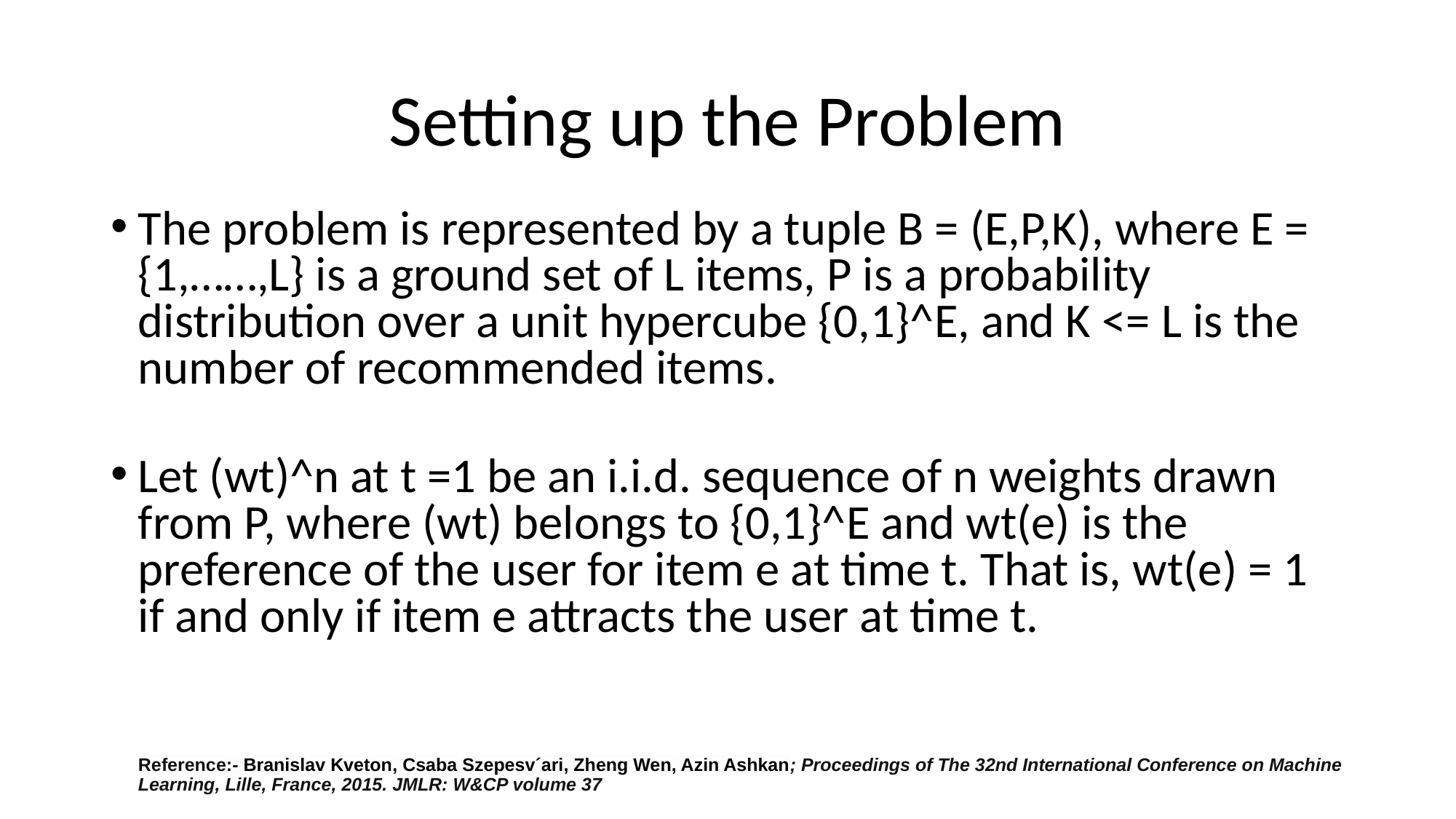

# Setting up the Problem
The problem is represented by a tuple B = (E,P,K), where E = {1,……,L} is a ground set of L items, P is a probability distribution over a unit hypercube {0,1}^E, and K <= L is the number of recommended items.

Let (wt)^n at t =1 be an i.i.d. sequence of n weights drawn from P, where (wt) belongs to {0,1}^E and wt(e) is the preference of the user for item e at time t. That is, wt(e) = 1 if and only if item e attracts the user at time t.
Reference:- Branislav Kveton, Csaba Szepesv´ari, Zheng Wen, Azin Ashkan; Proceedings of The 32nd International Conference on Machine Learning, Lille, France, 2015. JMLR: W&CP volume 37